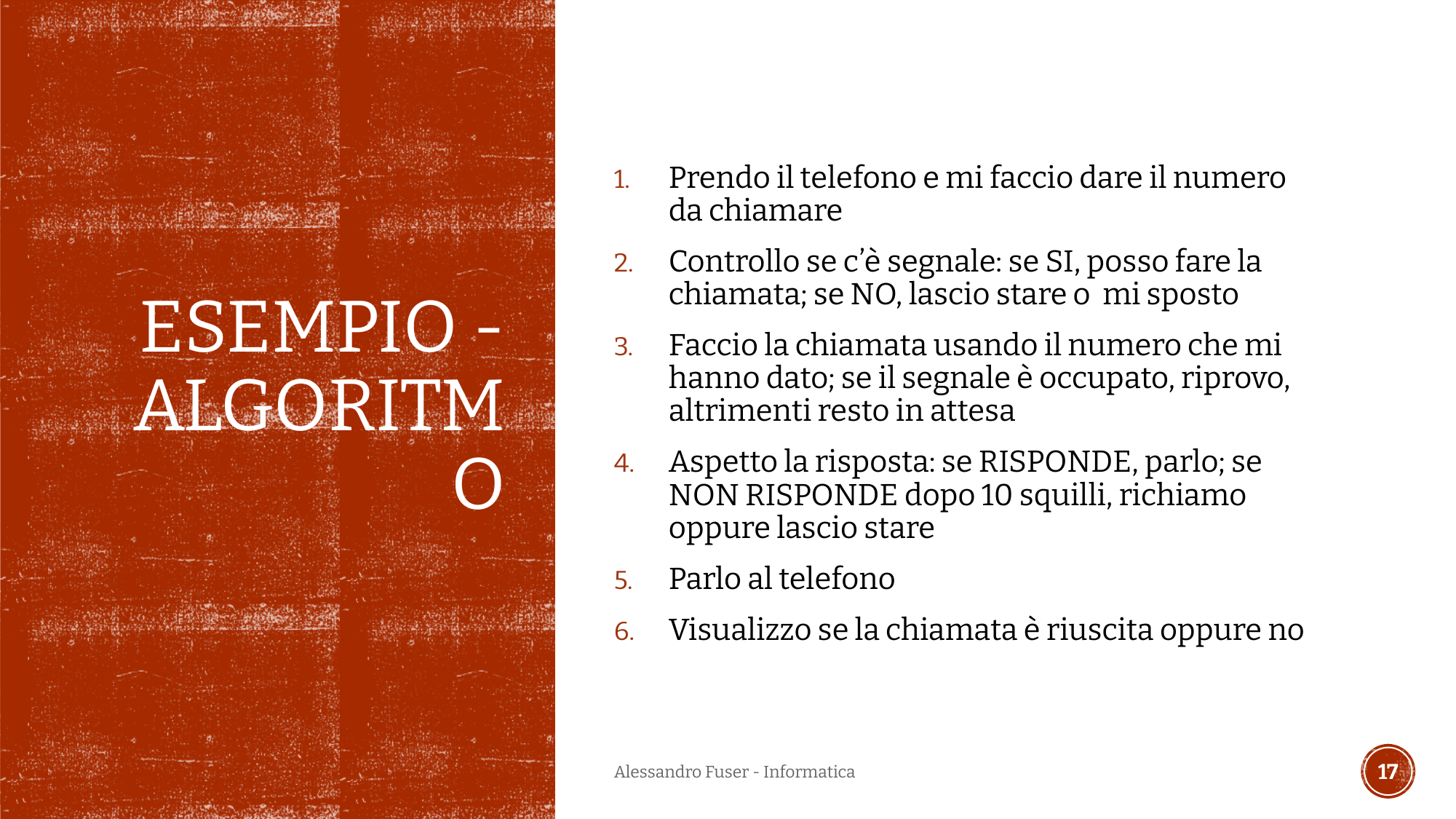

Prendo il telefono e mi faccio dare il numero da chiamare
Controllo se c’è segnale: se SI, posso fare la chiamata; se NO, lascio stare o  mi sposto
Faccio la chiamata usando il numero che mi hanno dato; se il segnale è occupato, riprovo, altrimenti resto in attesa
Aspetto la risposta: se RISPONDE, parlo; se NON RISPONDE dopo 10 squilli, richiamo oppure lascio stare
Parlo al telefono
Visualizzo se la chiamata è riuscita oppure no
# Esempio - algoritmo
Alessandro Fuser - Informatica
17